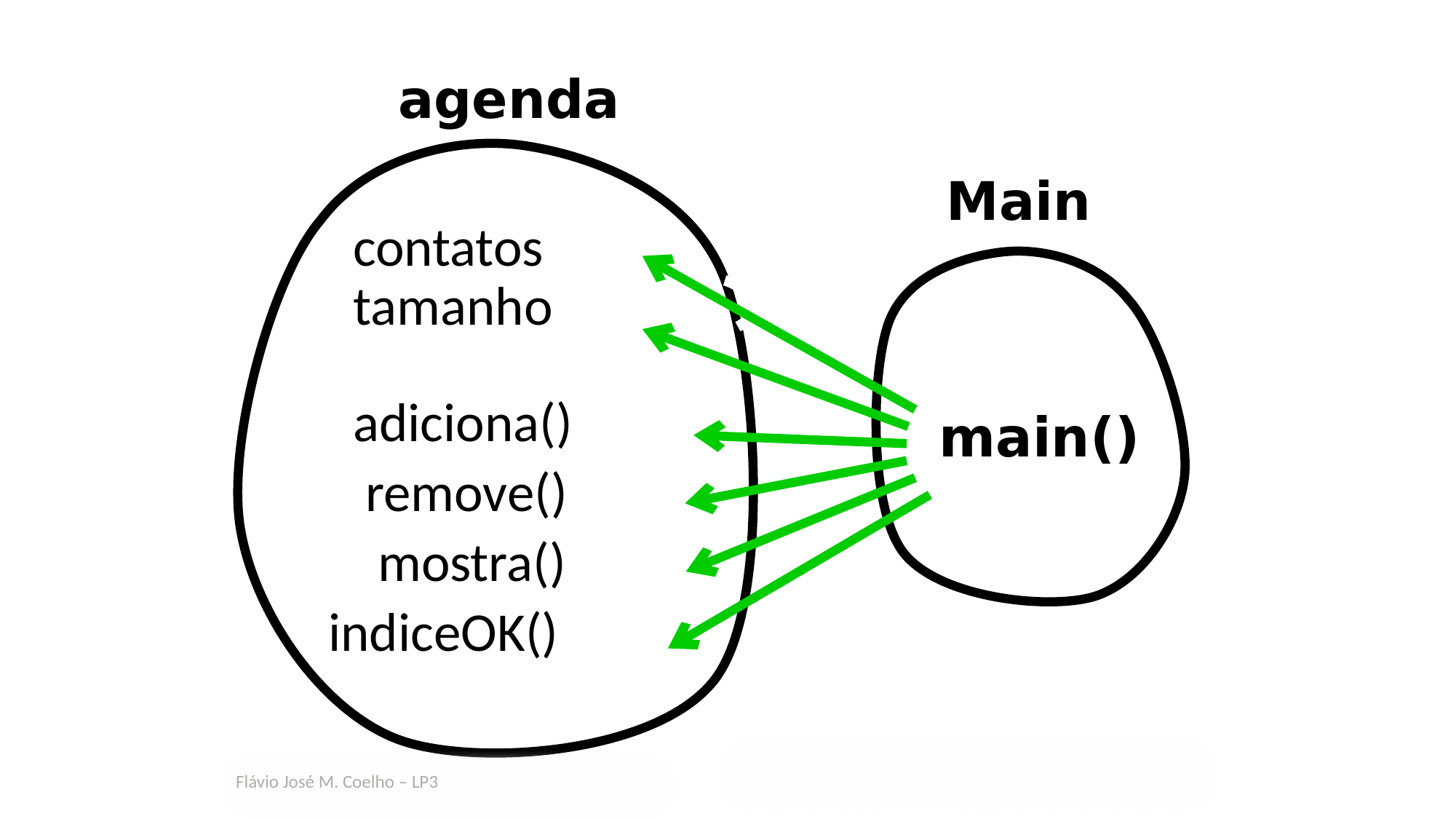

agenda

  contatos
  tamanho

  adiciona()
   remove()
    mostra()
indiceOK()
Main

main()

Flávio José M. Coelho – LP3